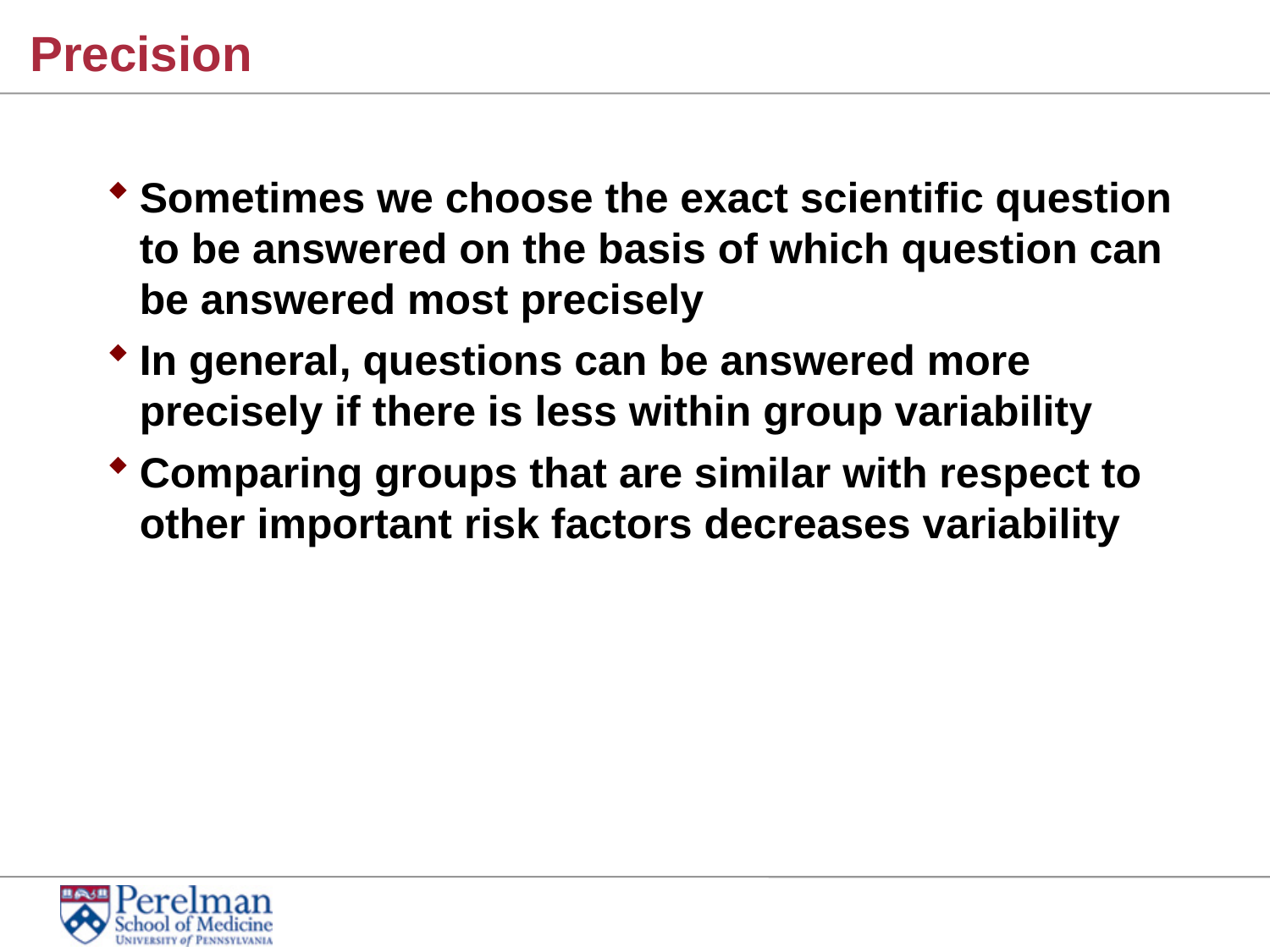

# Precision
Sometimes we choose the exact scientific question to be answered on the basis of which question can be answered most precisely
In general, questions can be answered more precisely if there is less within group variability
Comparing groups that are similar with respect to other important risk factors decreases variability